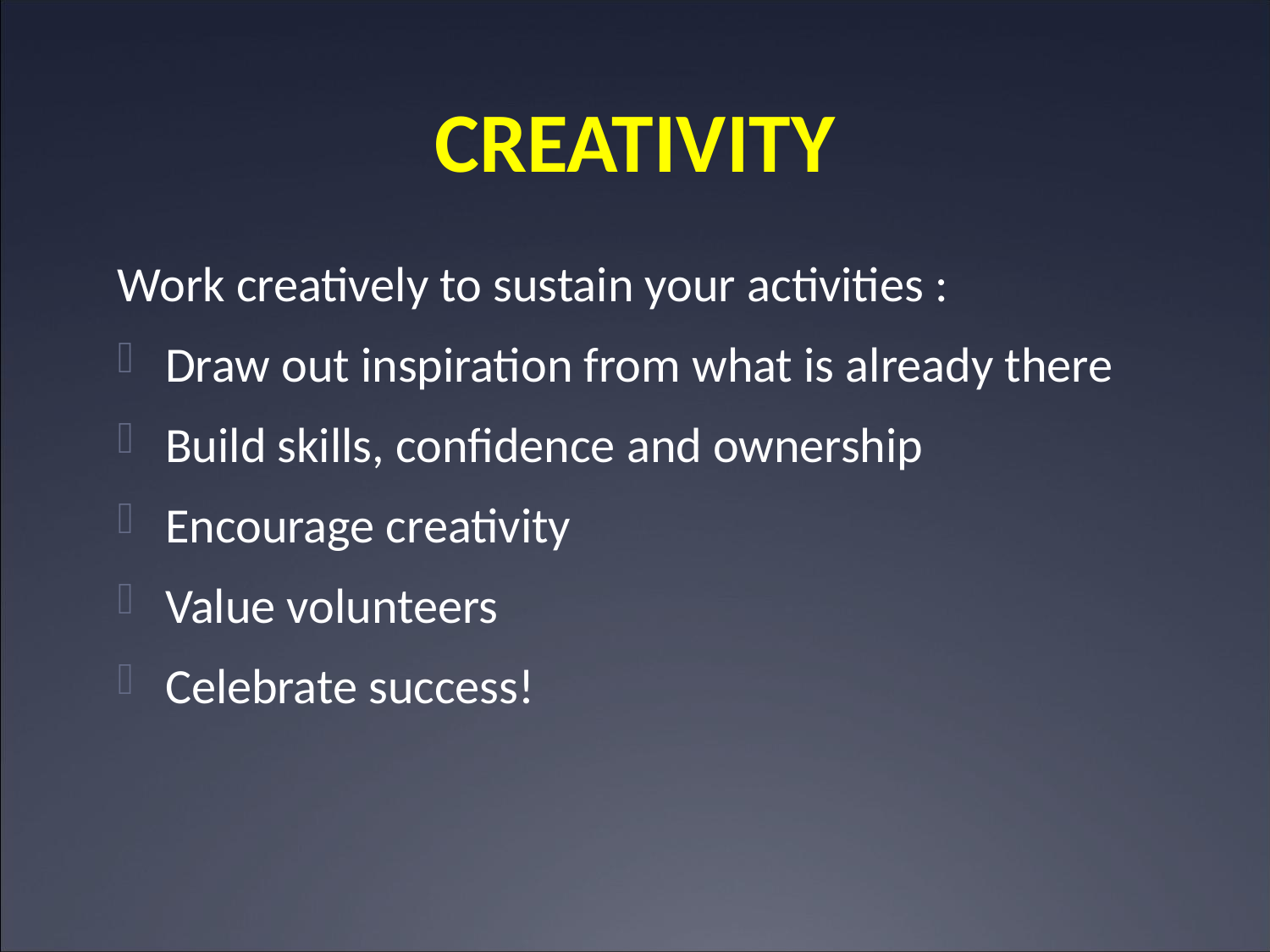

# CREATIVITY
Work creatively to sustain your activities :
Draw out inspiration from what is already there
Build skills, confidence and ownership
Encourage creativity
Value volunteers
Celebrate success!